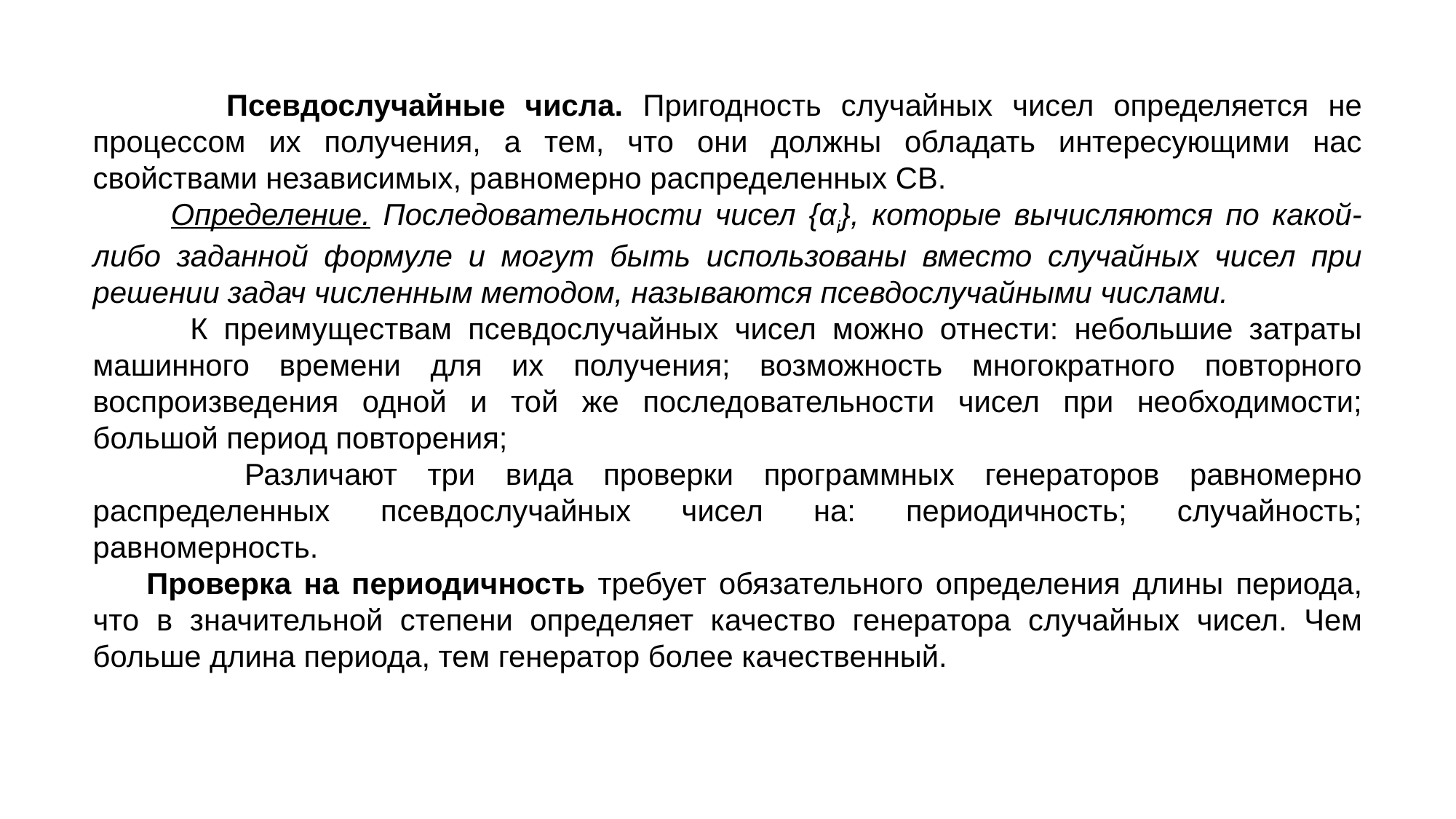

Псевдослучайные числа. Пригодность случайных чисел определяется не процессом их получения, а тем, что они должны обладать интересующими нас свойствами независимых, равномерно распределенных СВ.
      Определение. Последовательности чисел {αi}, которые вычисляются по какой-либо заданной формуле и могут быть использованы вместо случайных чисел при решении задач численным методом, называются псевдослучайными числами.
      К преимуществам псевдослучайных чисел можно отнести: небольшие затраты машинного времени для их получения; возможность многократного повторного воспроизведения одной и той же последовательности чисел при необходимости; большой период повторения;
     Различают три вида проверки программных генераторов равномерно распределенных псевдослучайных чисел на: периодичность; случайность; равномерность.
Проверка на периодичность требует обязательного определения длины периода, что в значительной степени определяет качество генератора случайных чисел. Чем больше длина периода, тем генератор более качественный.